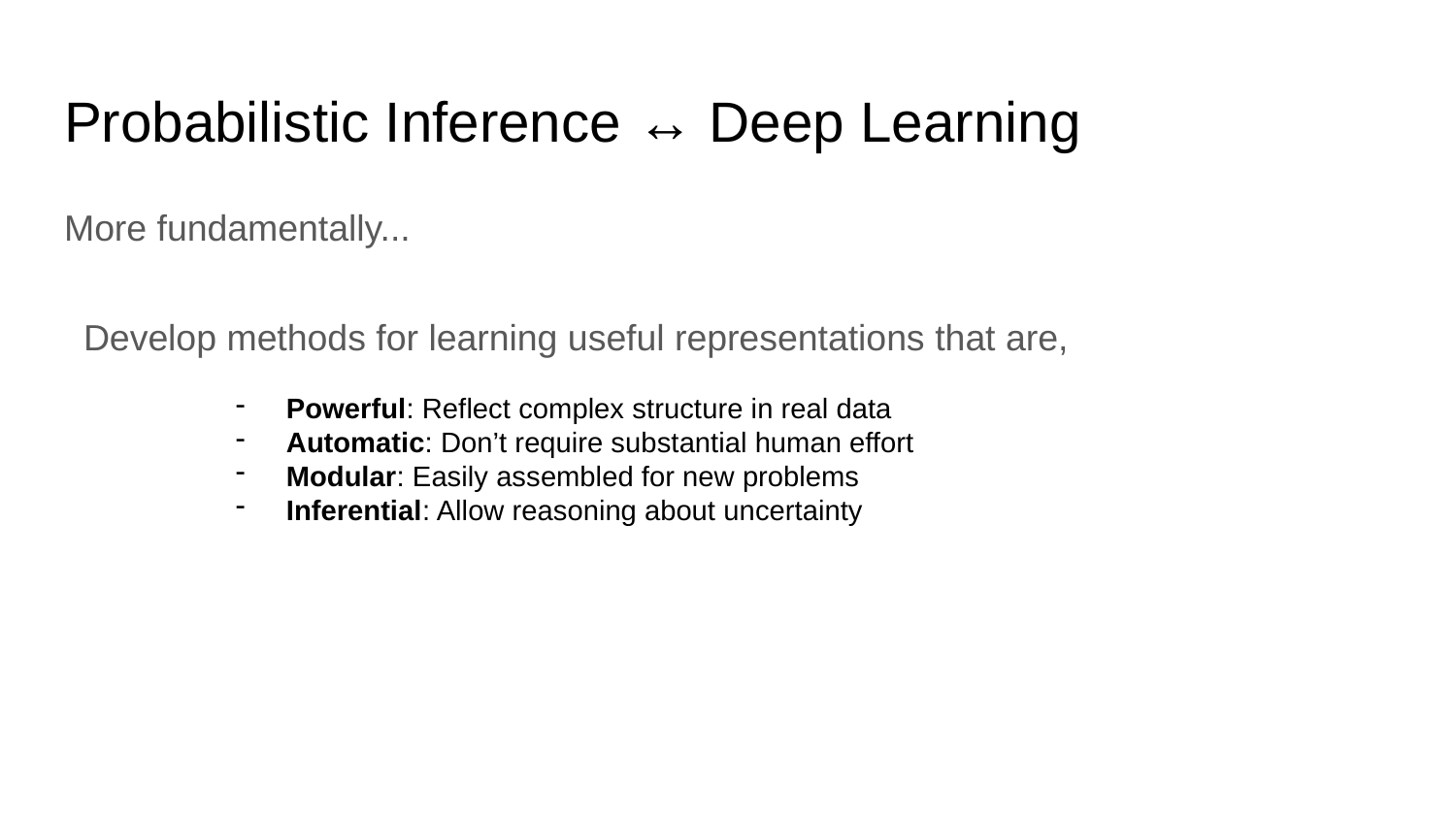

# Probabilistic Inference ↔ Deep Learning
More fundamentally...

Develop methods for learning useful representations that are,
Powerful: Reflect complex structure in real data
Automatic: Don’t require substantial human effort
Modular: Easily assembled for new problems
Inferential: Allow reasoning about uncertainty